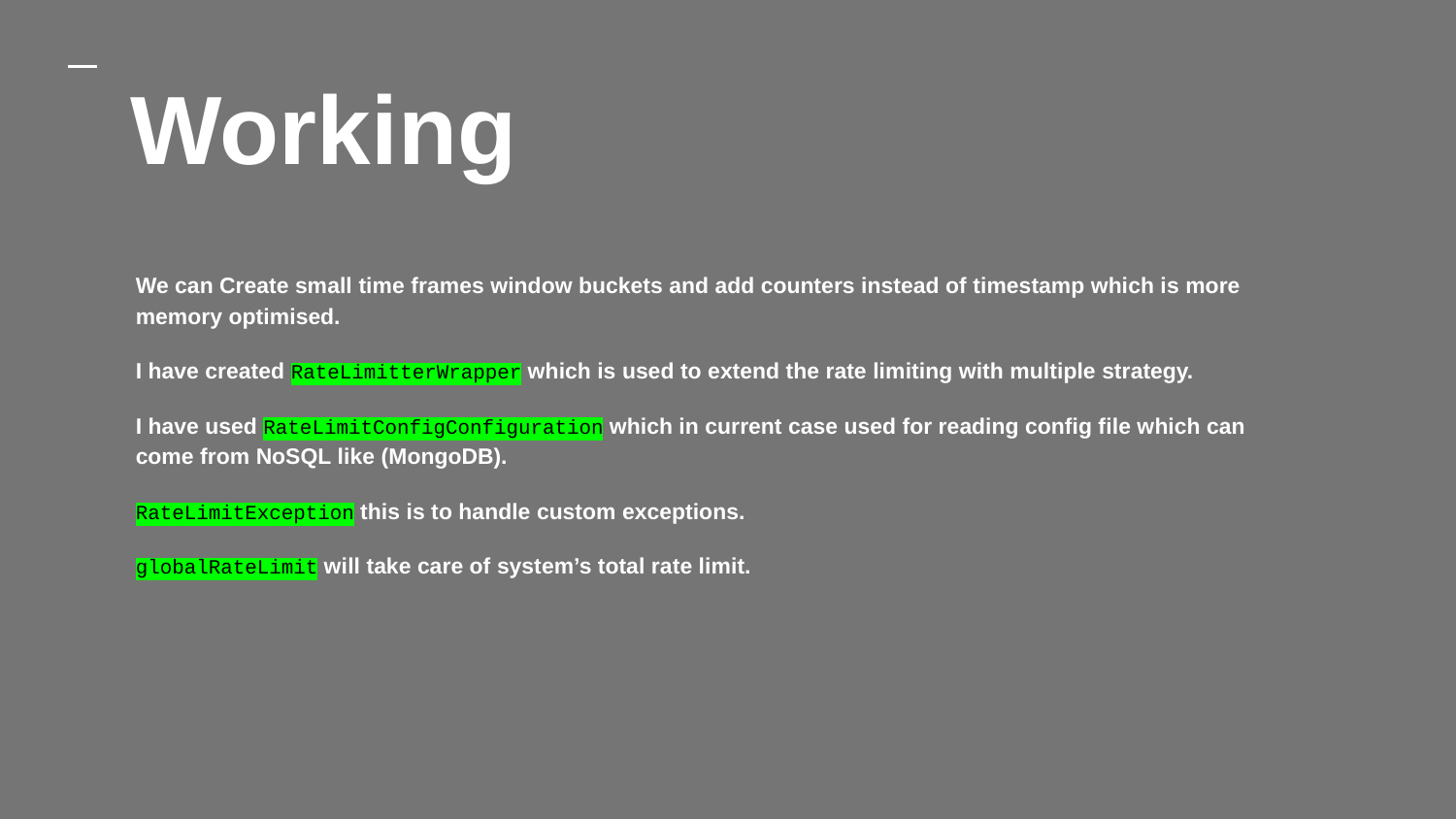

# Working

We can Create small time frames window buckets and add counters instead of timestamp which is more memory optimised.
I have created RateLimitterWrapper which is used to extend the rate limiting with multiple strategy.
I have used RateLimitConfigConfiguration which in current case used for reading config file which can come from NoSQL like (MongoDB).
RateLimitException this is to handle custom exceptions.
globalRateLimit will take care of system’s total rate limit.